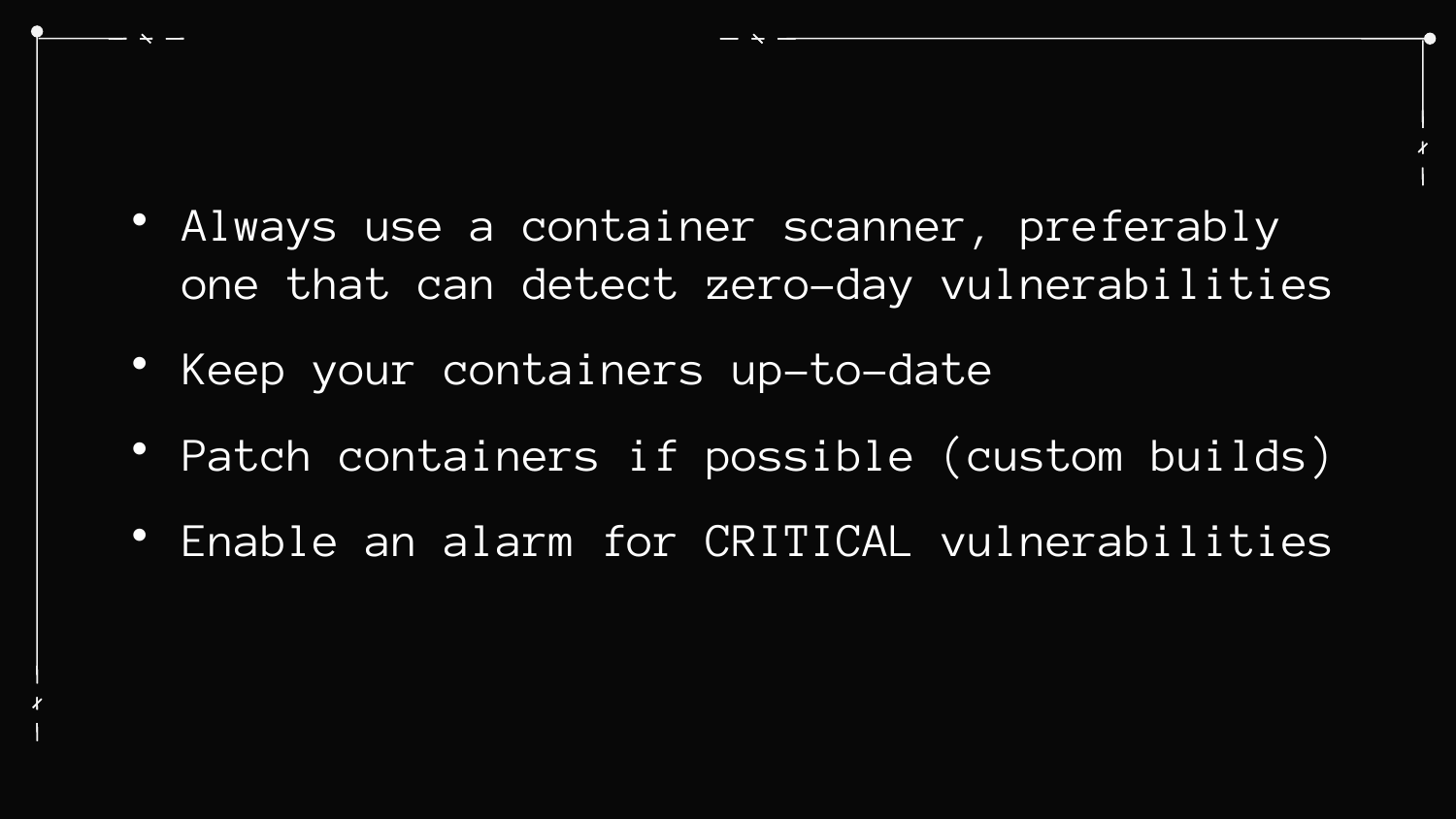

# Always use a container scanner, preferably one that can detect zero-day vulnerabilities
Keep your containers up-to-date
Patch containers if possible (custom builds)
Enable an alarm for CRITICAL vulnerabilities